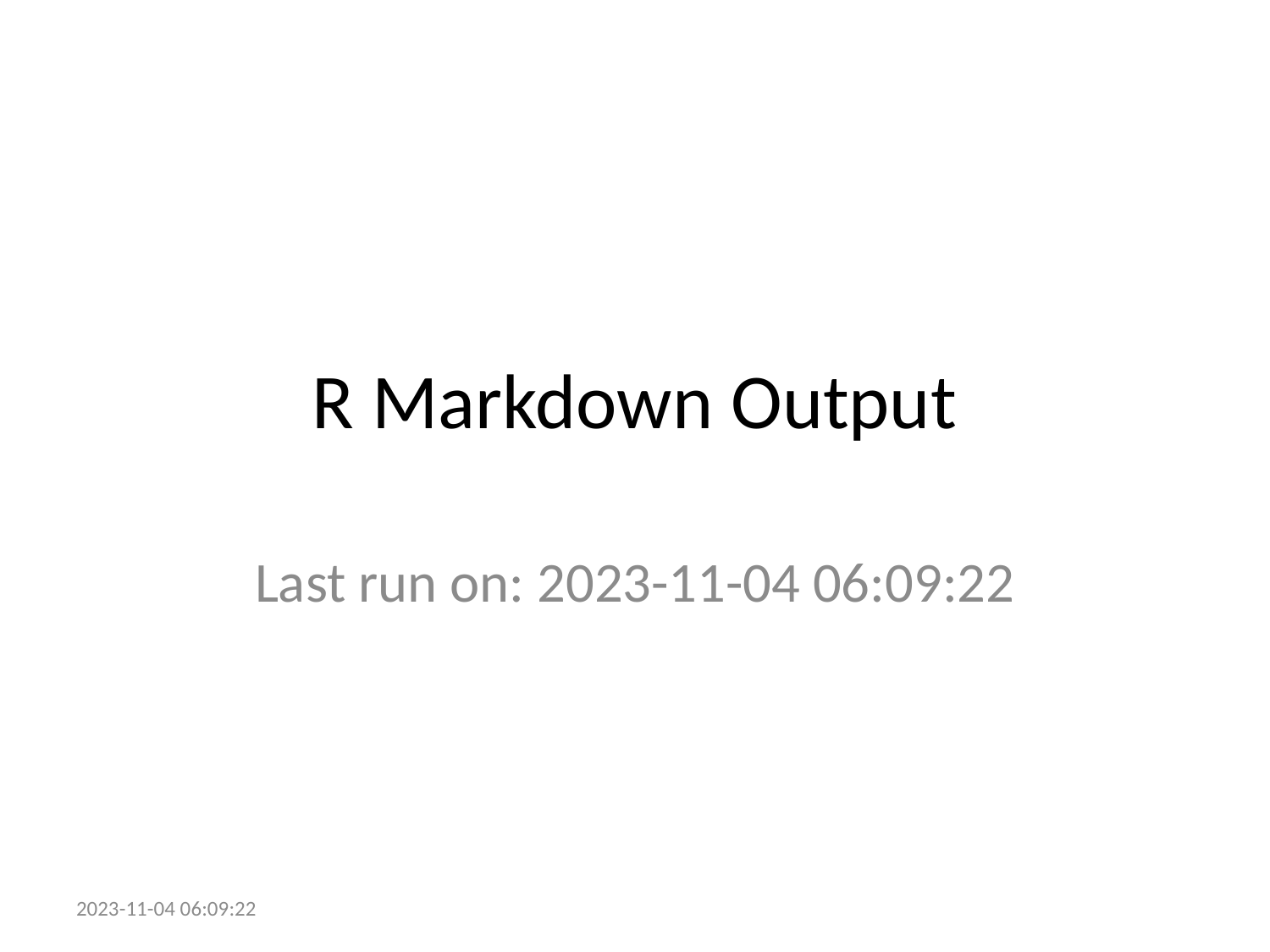

# R Markdown Output
Last run on: 2023-11-04 06:09:22
2023-11-04 06:09:22